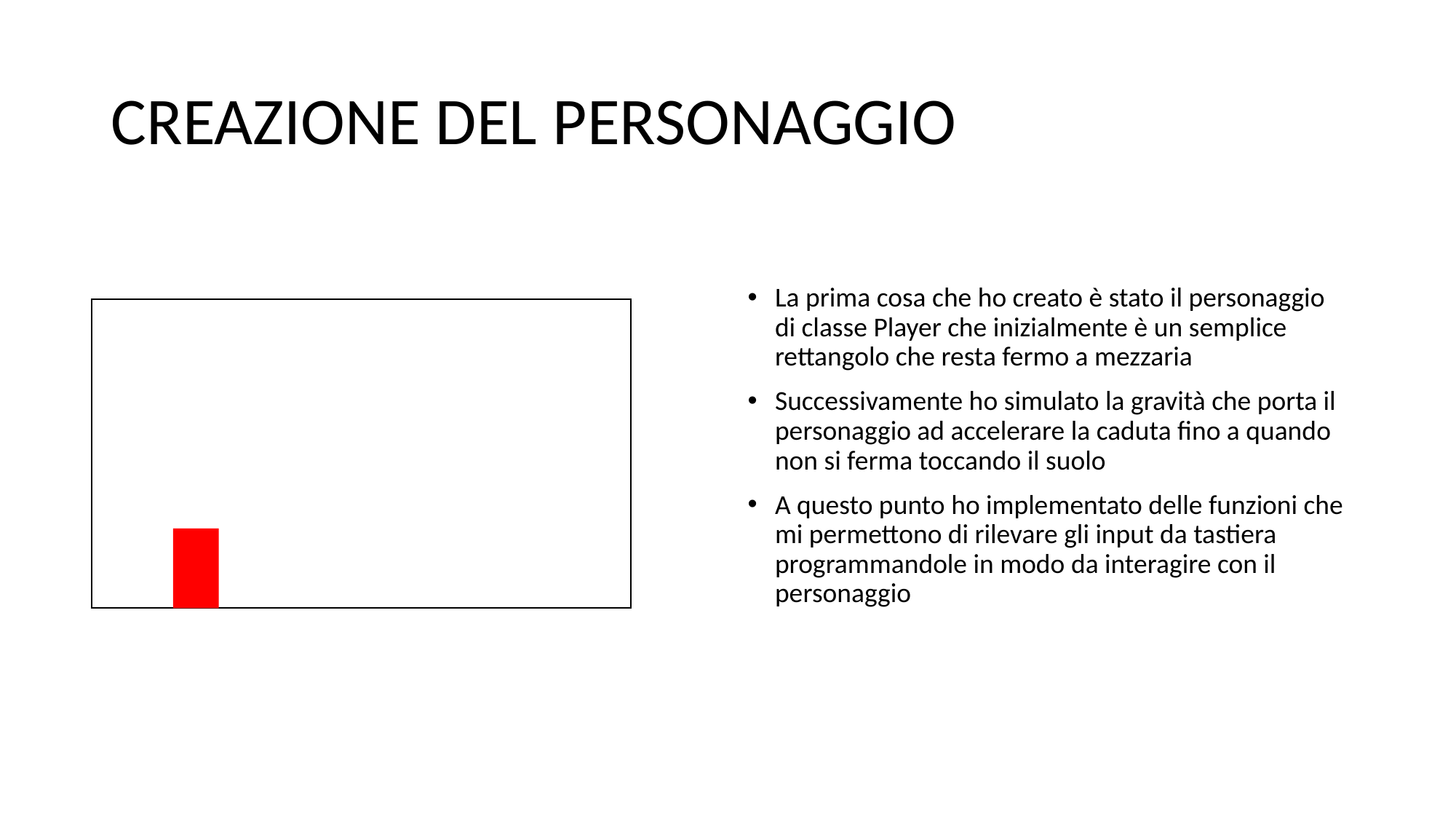

# CREAZIONE DEL PERSONAGGIO
La prima cosa che ho creato è stato il personaggio di classe Player che inizialmente è un semplice rettangolo che resta fermo a mezzaria
Successivamente ho simulato la gravità che porta il personaggio ad accelerare la caduta fino a quando non si ferma toccando il suolo
A questo punto ho implementato delle funzioni che mi permettono di rilevare gli input da tastiera programmandole in modo da interagire con il personaggio